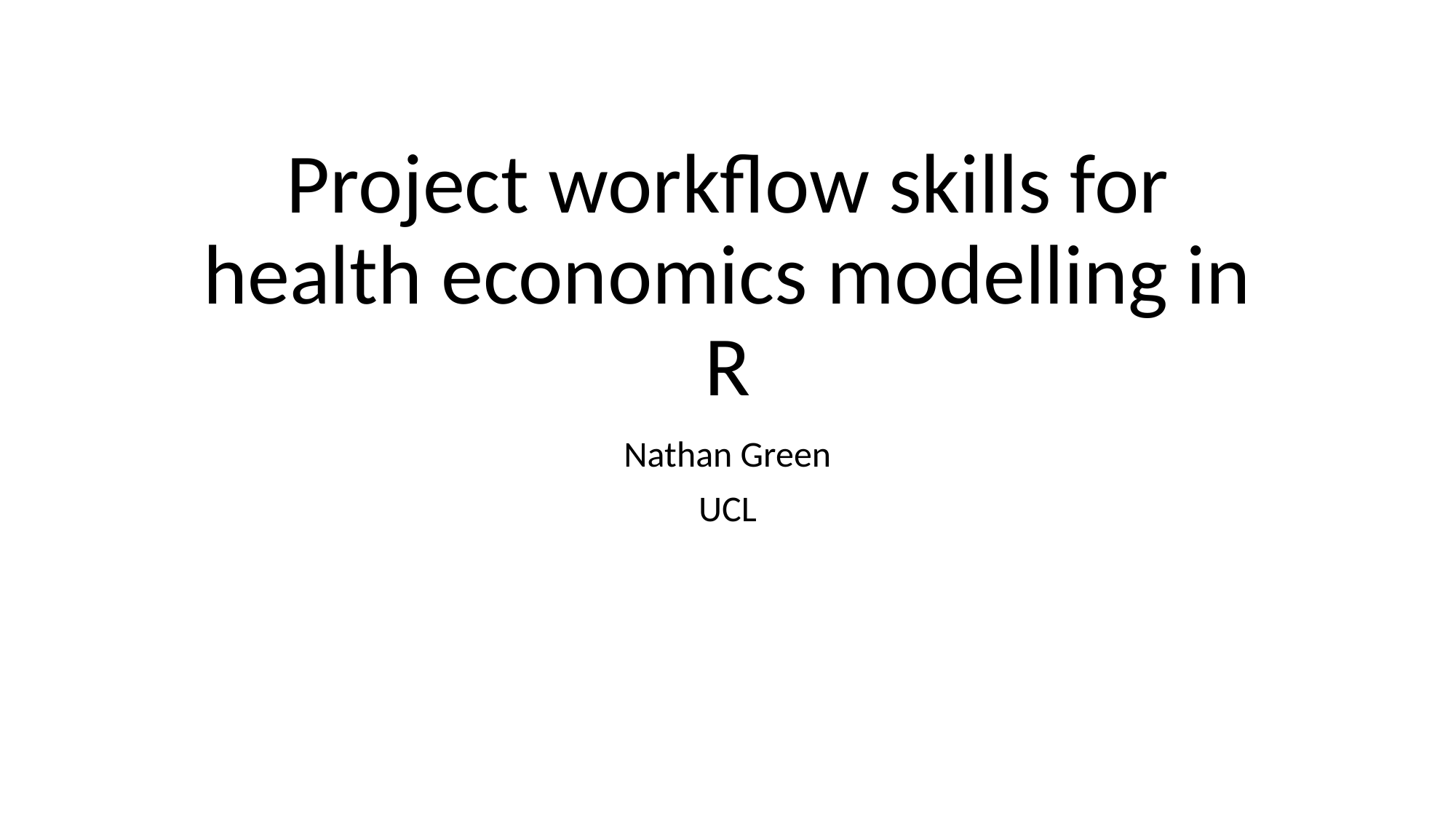

# Project workflow skills for health economics modelling in R
Nathan Green
UCL